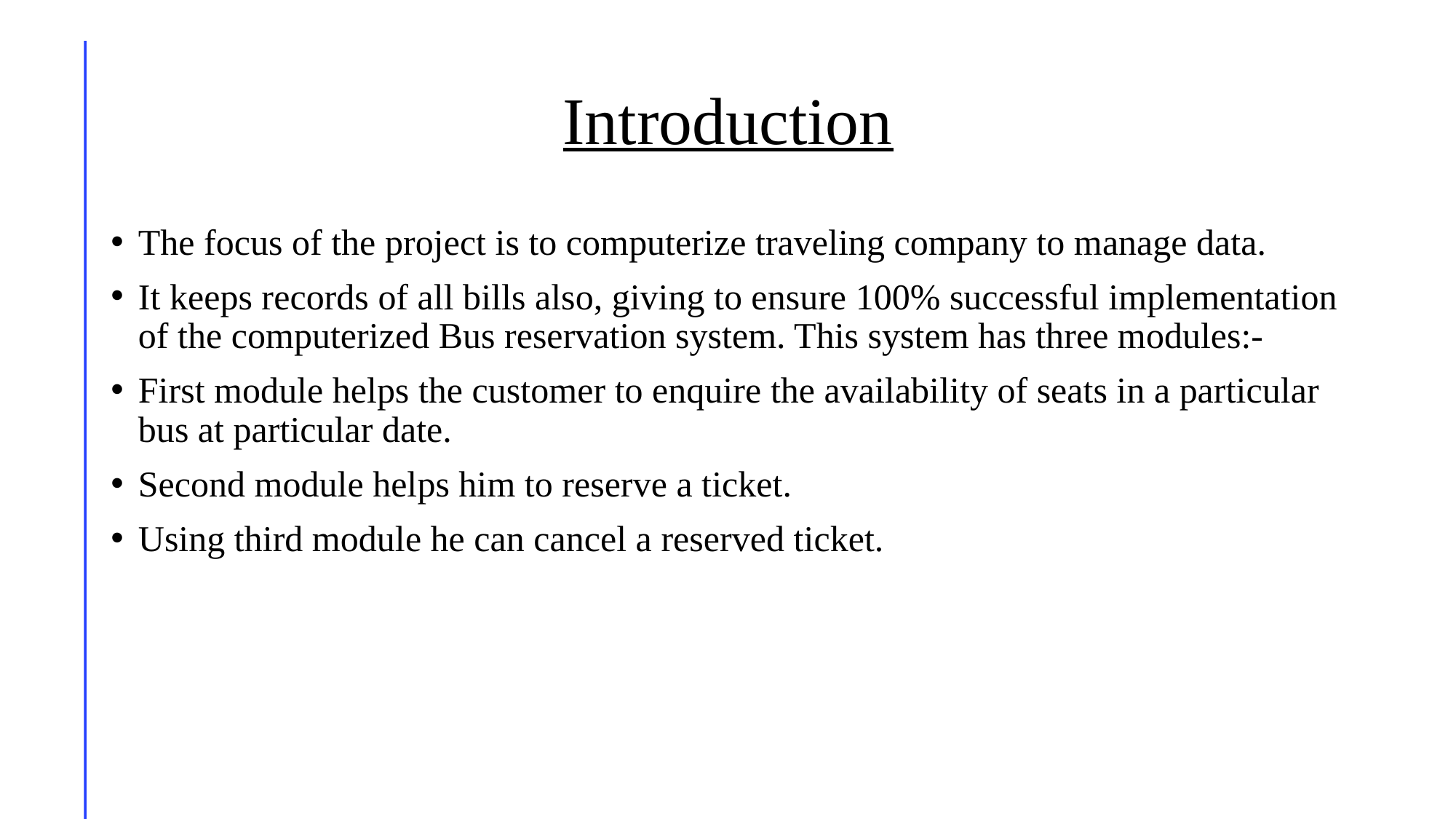

# Introduction
The focus of the project is to computerize traveling company to manage data.
It keeps records of all bills also, giving to ensure 100% successful implementation of the computerized Bus reservation system. This system has three modules:-
First module helps the customer to enquire the availability of seats in a particular bus at particular date.
Second module helps him to reserve a ticket.
Using third module he can cancel a reserved ticket.